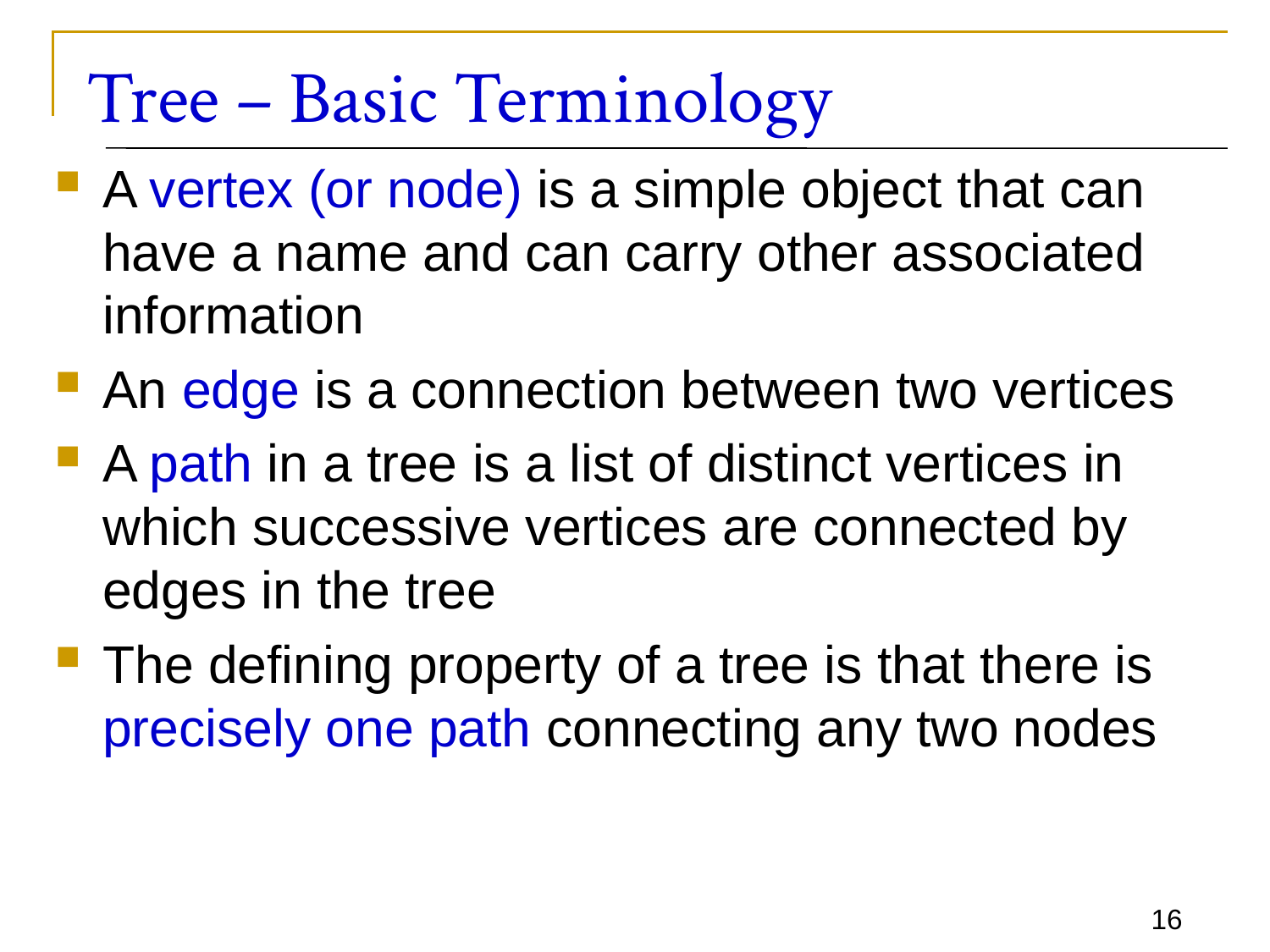

# Tree – Basic Terminology
A vertex (or node) is a simple object that can have a name and can carry other associated information
An edge is a connection between two vertices
A path in a tree is a list of distinct vertices in which successive vertices are connected by edges in the tree
The defining property of a tree is that there is precisely one path connecting any two nodes